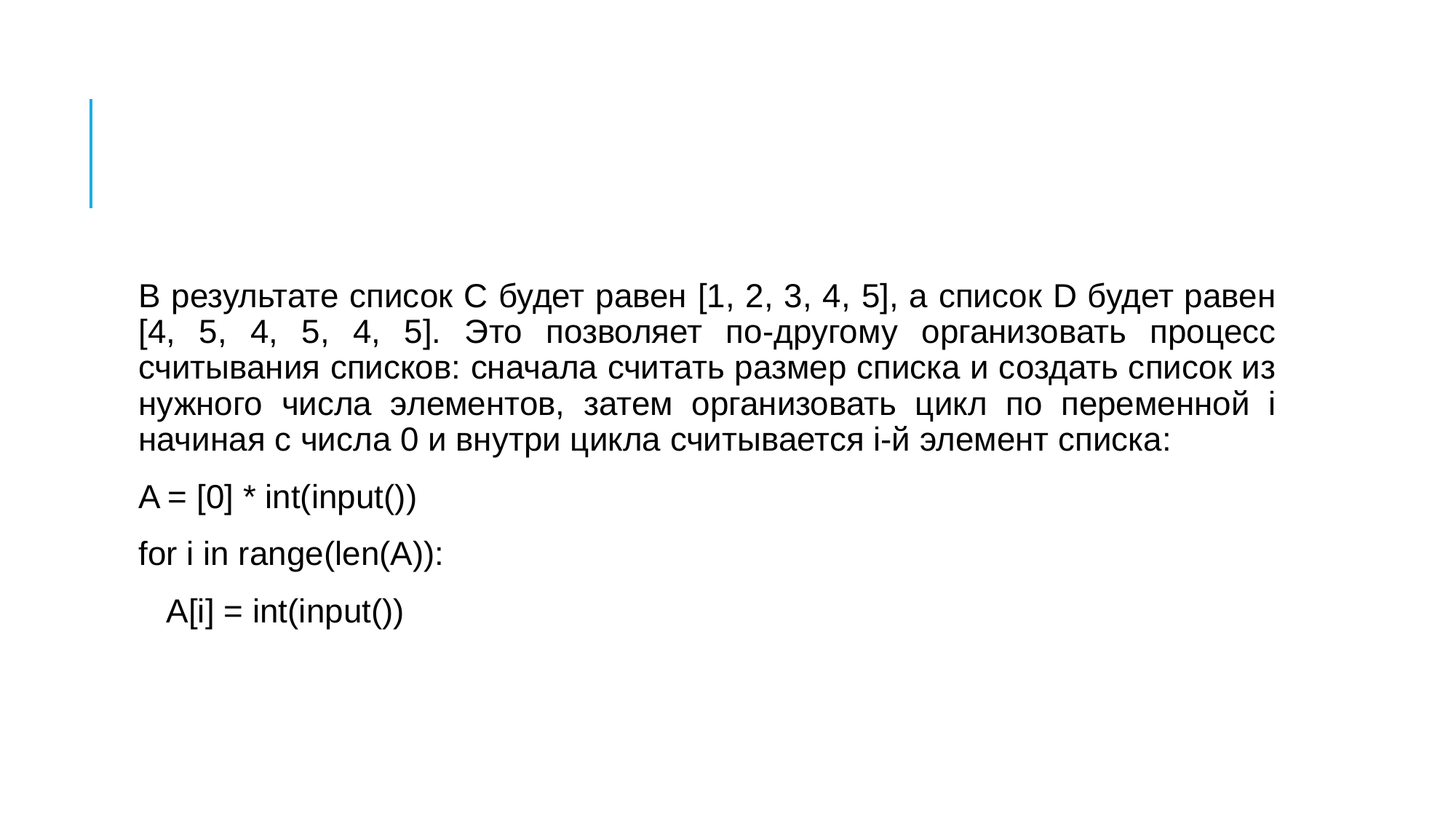

#
В результате список C будет равен [1, 2, 3, 4, 5], а список D будет равен [4, 5, 4, 5, 4, 5]. Это позволяет по-другому организовать процесс считывания списков: сначала считать размер списка и создать список из нужного числа элементов, затем организовать цикл по переменной i начиная с числа 0 и внутри цикла считывается i-й элемент списка:
A = [0] * int(input())
for i in range(len(A)):
   A[i] = int(input())